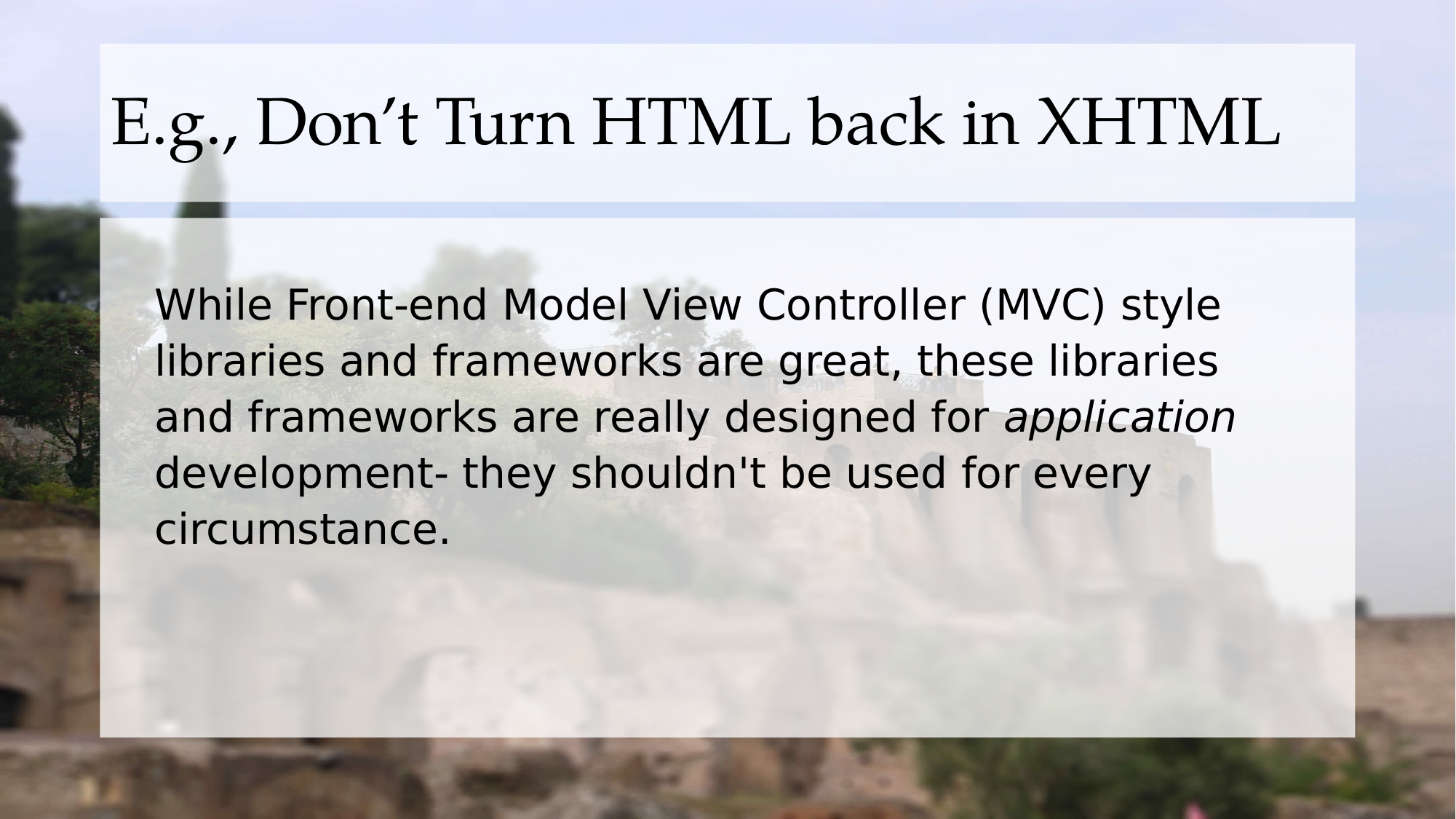

# E.g., Don’t Turn HTML back in XHTML
While Front-end Model View Controller (MVC) style libraries and frameworks are great, these libraries and frameworks are really designed for application development- they shouldn't be used for every circumstance.